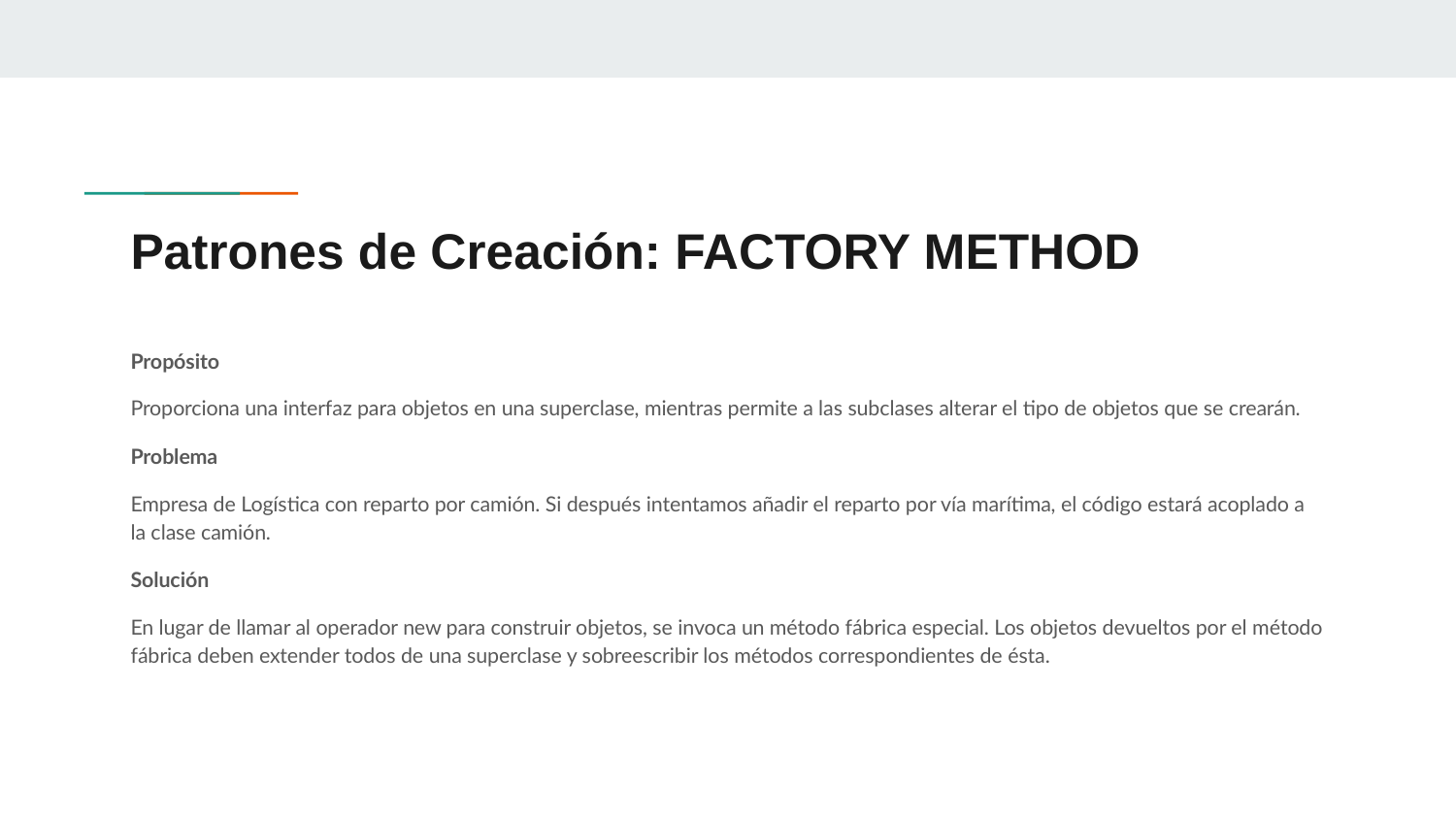

# Patrones de Creación: FACTORY METHOD
Propósito
Proporciona una interfaz para objetos en una superclase, mientras permite a las subclases alterar el tipo de objetos que se crearán.
Problema
Empresa de Logística con reparto por camión. Si después intentamos añadir el reparto por vía marítima, el código estará acoplado a la clase camión.
Solución
En lugar de llamar al operador new para construir objetos, se invoca un método fábrica especial. Los objetos devueltos por el método fábrica deben extender todos de una superclase y sobreescribir los métodos correspondientes de ésta.